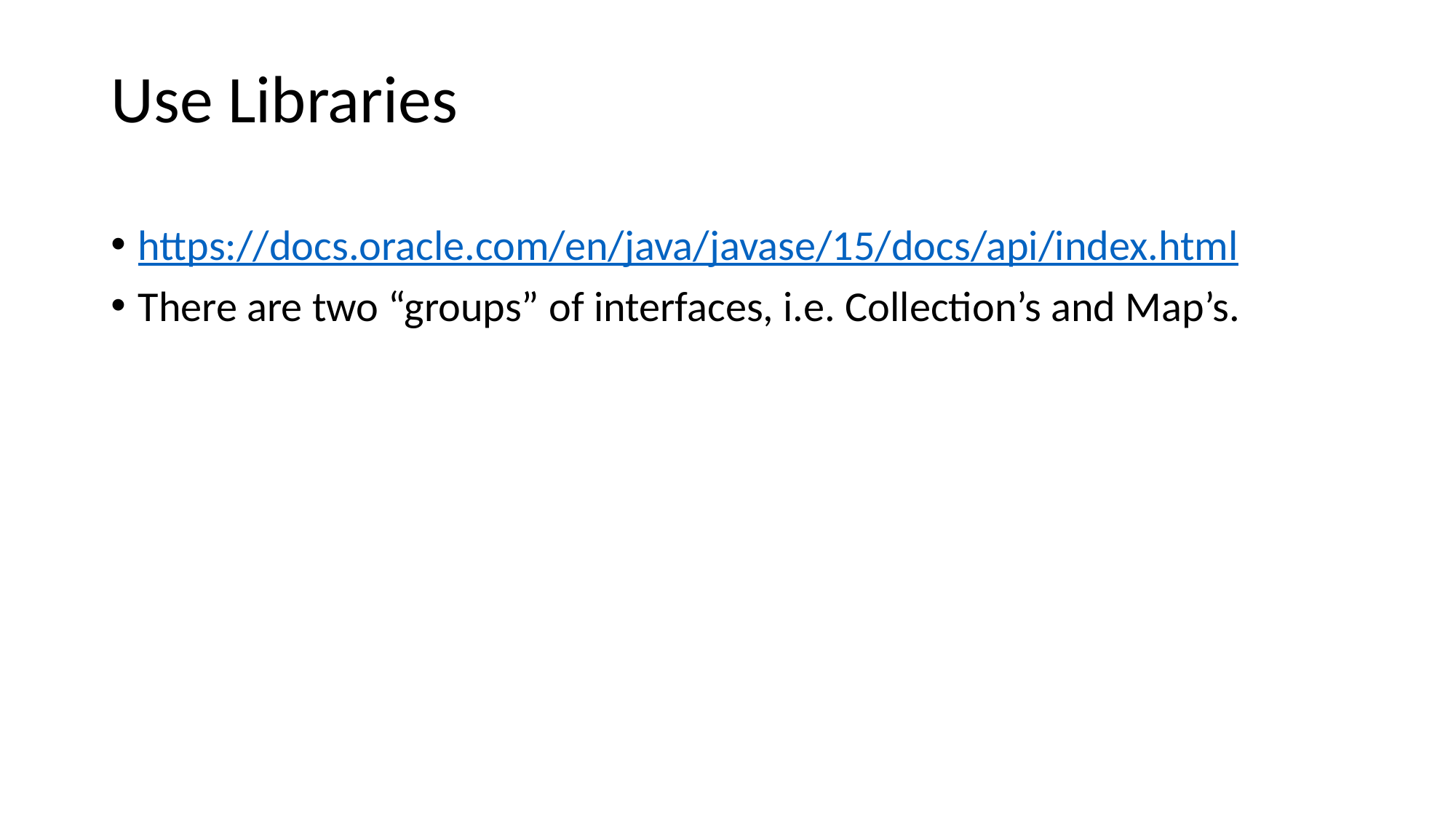

# Use Libraries
https://docs.oracle.com/en/java/javase/15/docs/api/index.html
There are two “groups” of interfaces, i.e. Collection’s and Map’s.